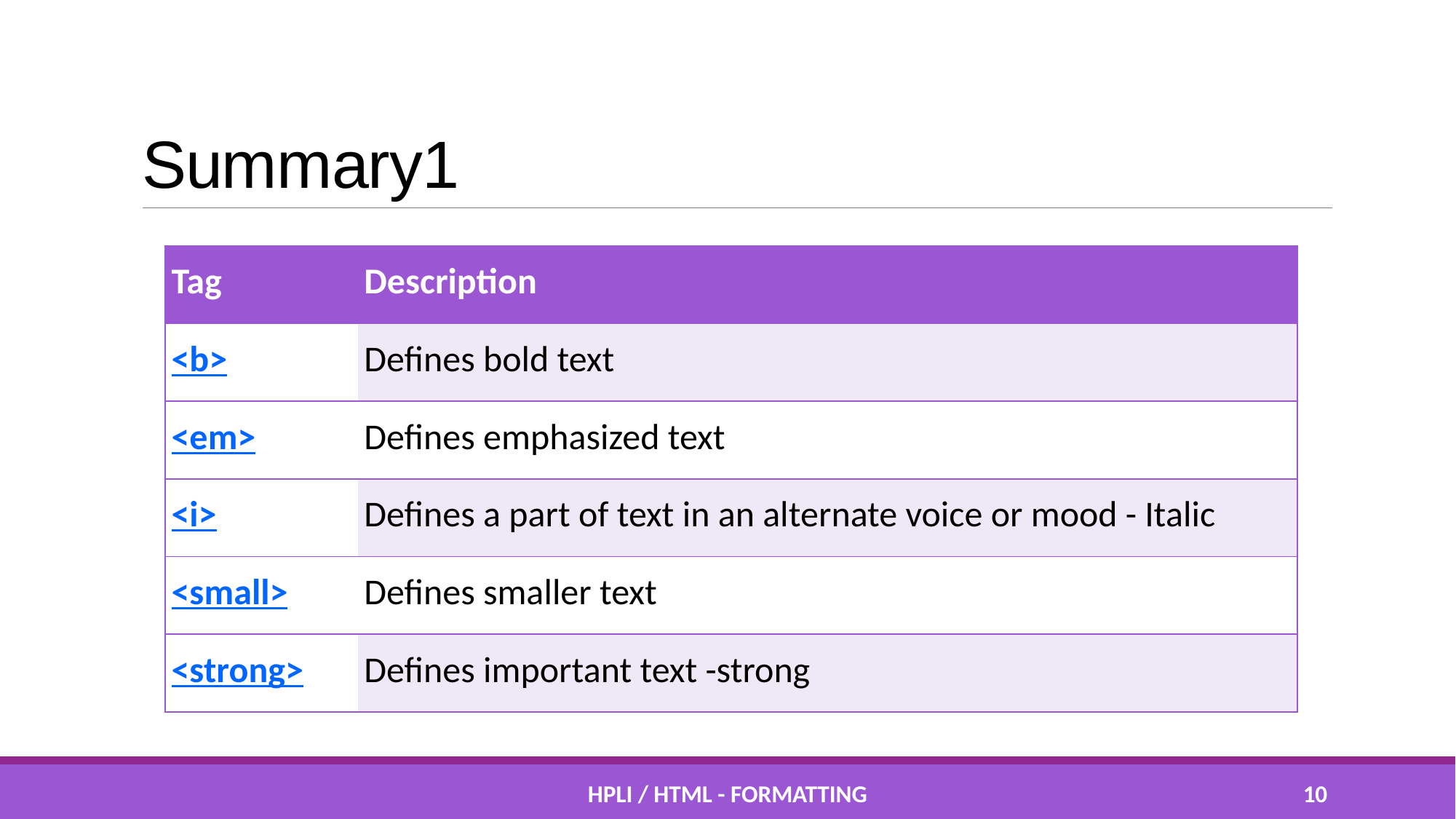

# Summary1
| Tag | Description |
| --- | --- |
| <b> | Defines bold text |
| <em> | Defines emphasized text |
| <i> | Defines a part of text in an alternate voice or mood - Italic |
| <small> | Defines smaller text |
| <strong> | Defines important text -strong |
HPLI / HTML - Formatting
10